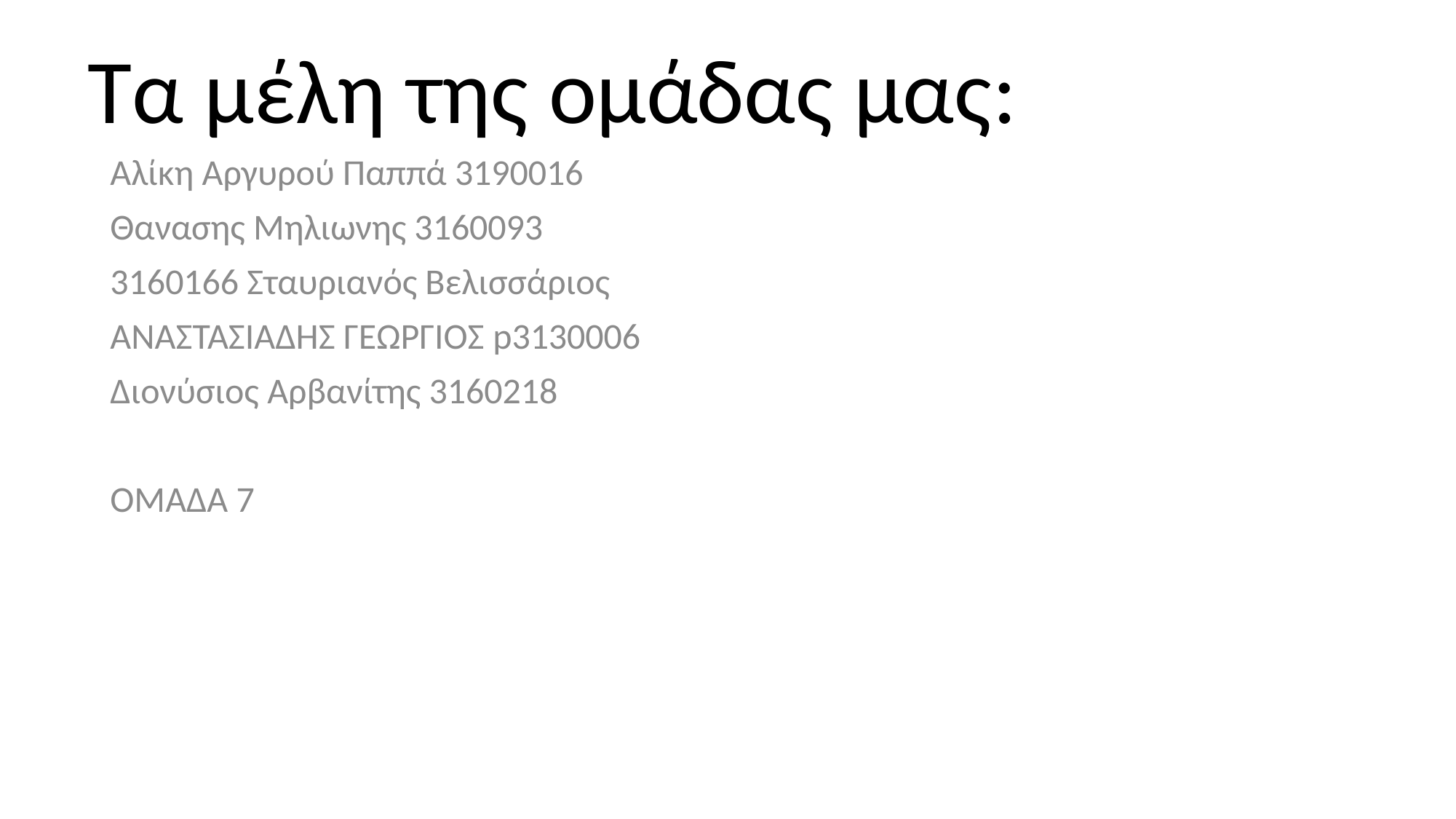

# Τα μέλη της ομάδας μας:
Αλίκη Αργυρού Παππά 3190016
Θανασης Μηλιωνης 3160093
3160166 Σταυριανός Βελισσάριος
ΑΝΑΣΤΑΣΙΑΔΗΣ ΓΕΩΡΓΙΟΣ p3130006
Διονύσιος Αρβανίτης 3160218

ΟΜΑΔΑ 7